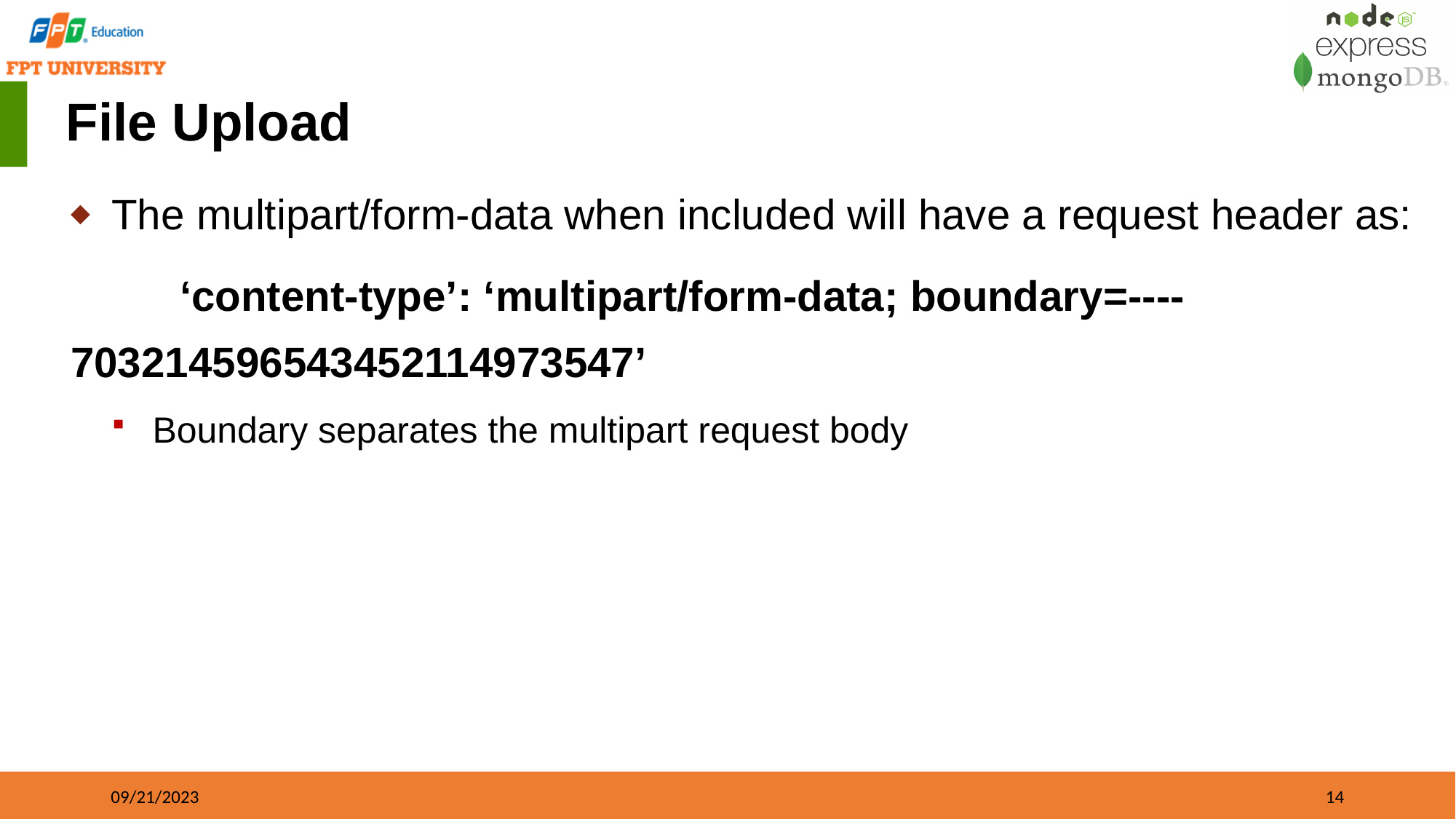

# File Upload
The multipart/form-data when included will have a request header as:
	‘content-type’: ‘multipart/form-data; boundary=---- 703214596543452114973547’
Boundary separates the multipart request body
09/21/2023
14